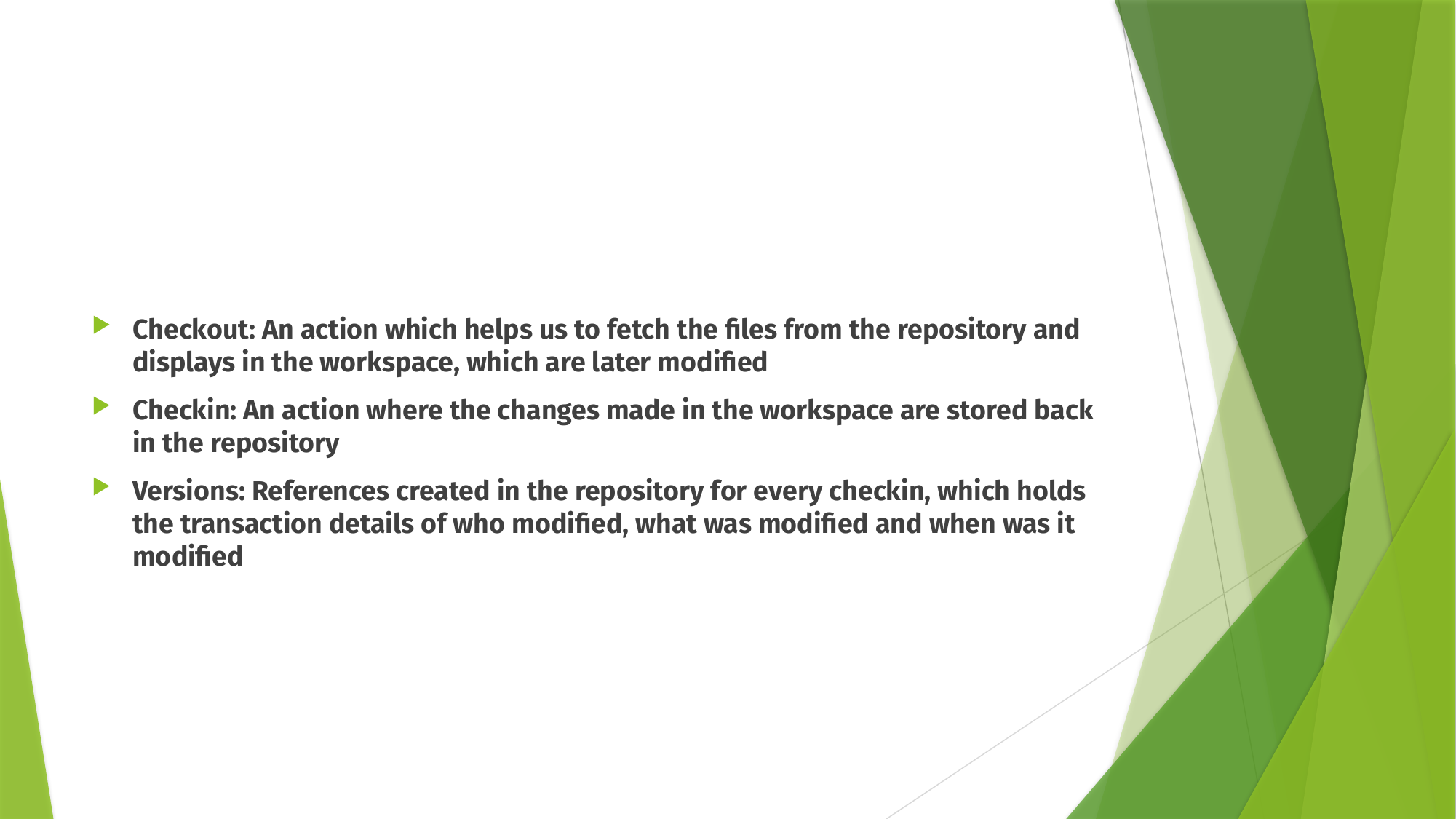

#

Checkout: An action which helps us to fetch the files from the repository and displays in the workspace, which are later modified
Checkin: An action where the changes made in the workspace are stored back in the repository
Versions: References created in the repository for every checkin, which holds the transaction details of who modified, what was modified and when was it modified